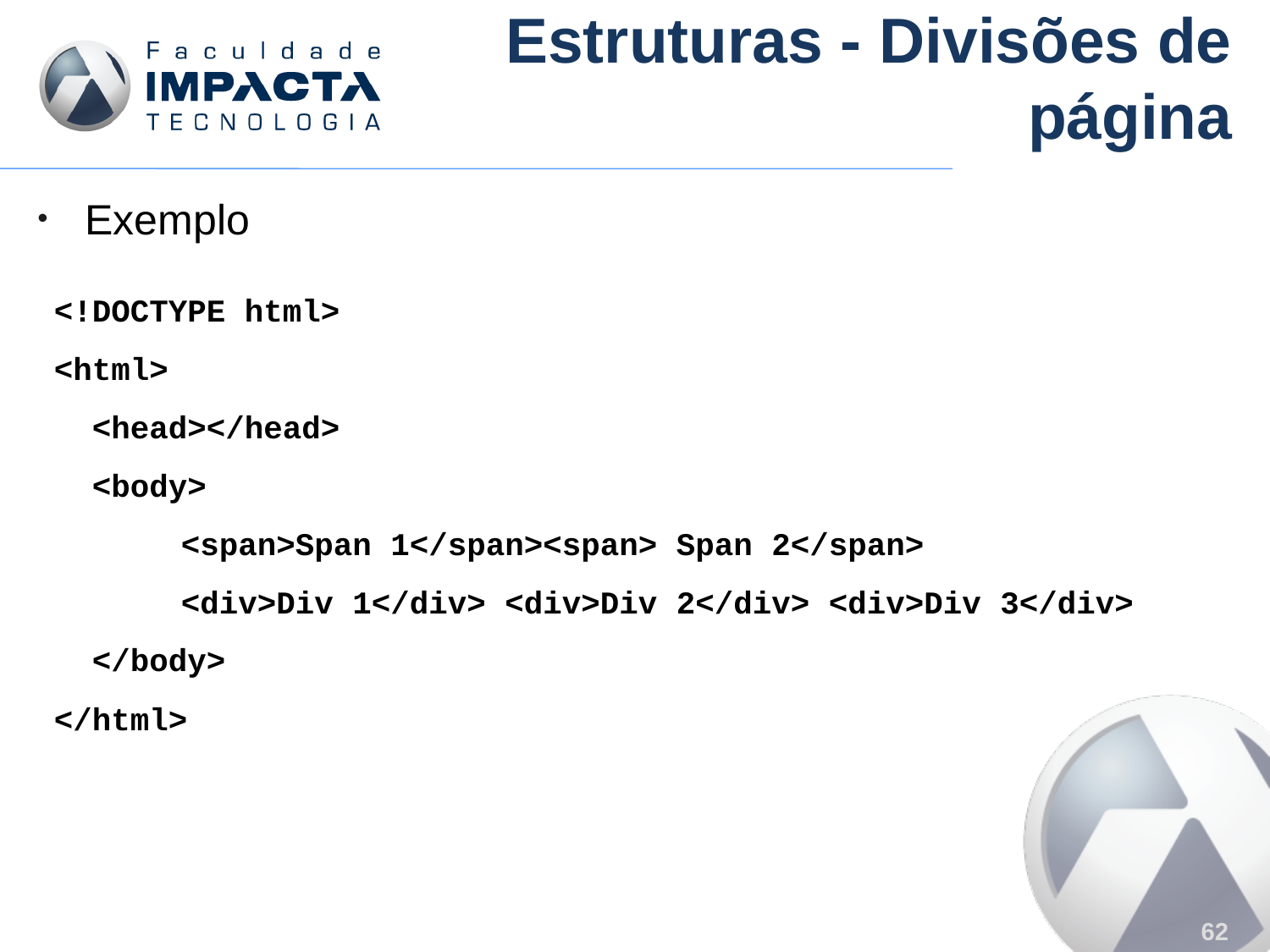

# Estruturas - Divisões de página
Exemplo

<!DOCTYPE html>
<html>
  <head></head>
  <body>
	<span>Span 1</span><span> Span 2</span>
	<div>Div 1</div> <div>Div 2</div> <div>Div 3</div>
  </body>
</html>
62